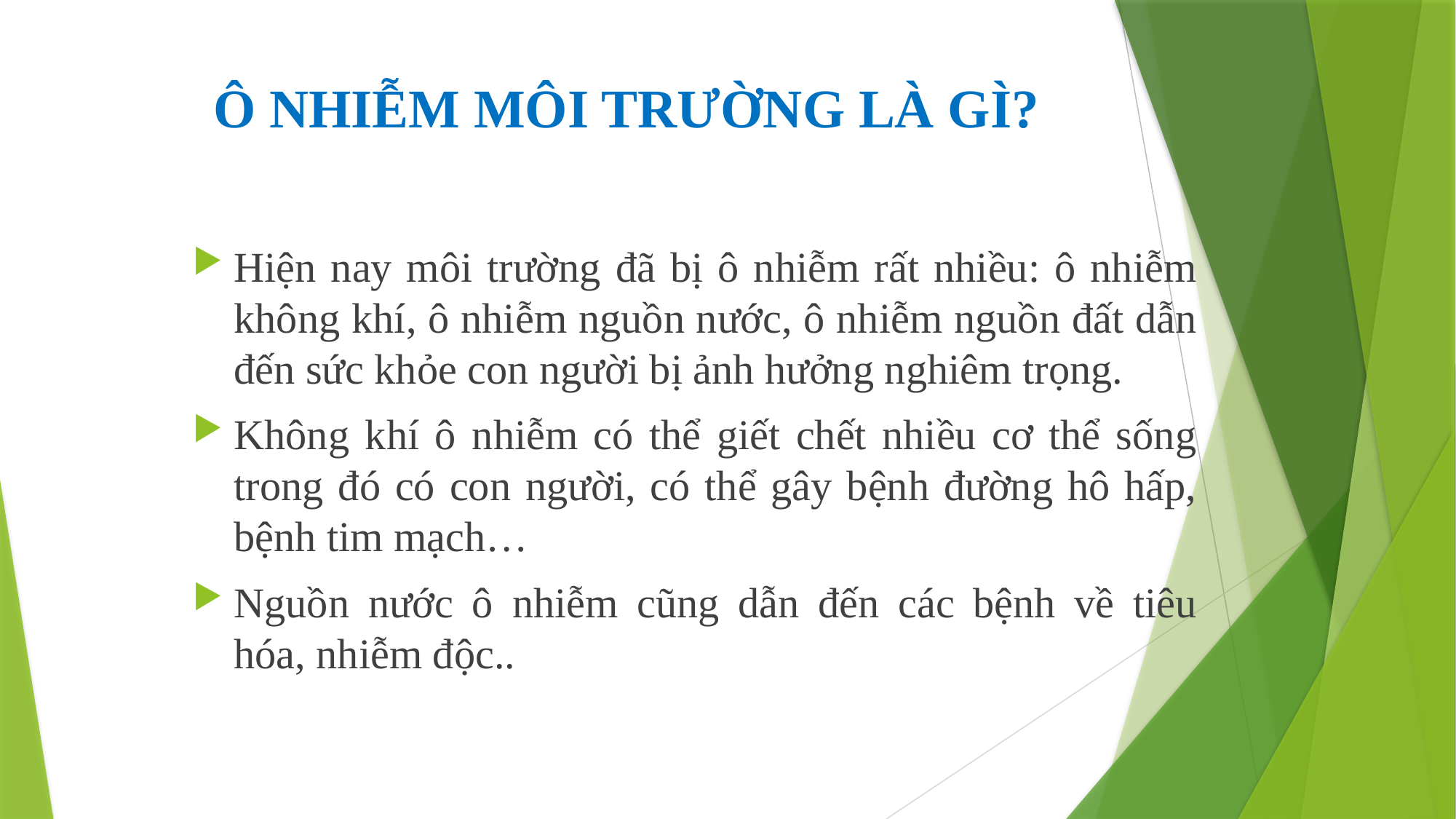

# Ô NHIỄM MÔI TRƯỜNG LÀ GÌ?
Hiện nay môi trường đã bị ô nhiễm rất nhiều: ô nhiễm không khí, ô nhiễm nguồn nước, ô nhiễm nguồn đất dẫn đến sức khỏe con người bị ảnh hưởng nghiêm trọng.
Không khí ô nhiễm có thể giết chết nhiều cơ thể sống trong đó có con người, có thể gây bệnh đường hô hấp, bệnh tim mạch…
Nguồn nước ô nhiễm cũng dẫn đến các bệnh về tiêu hóa, nhiễm độc..